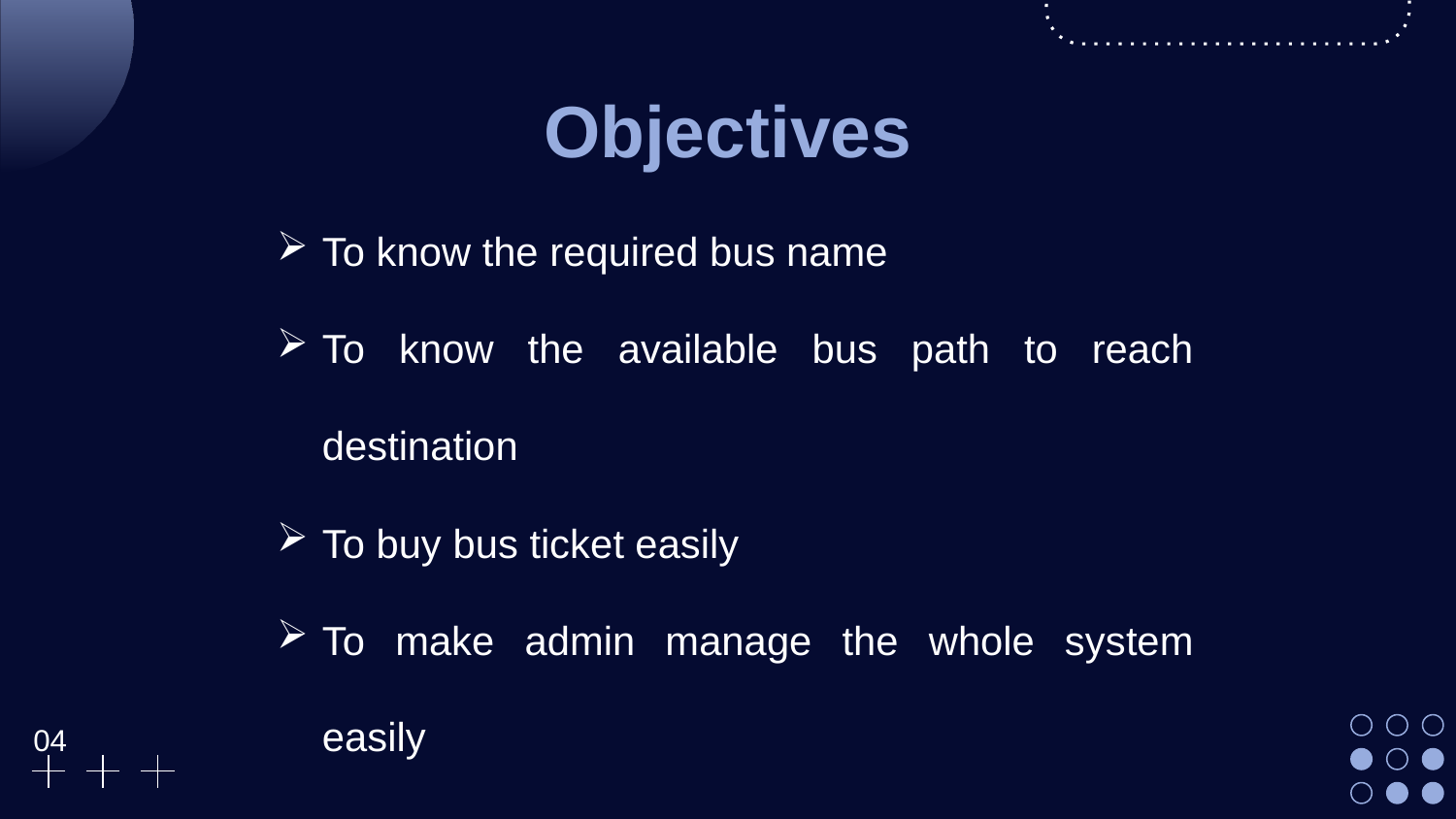

# Objectives
To know the required bus name
To know the available bus path to reach destination
To buy bus ticket easily
To make admin manage the whole system easily
04